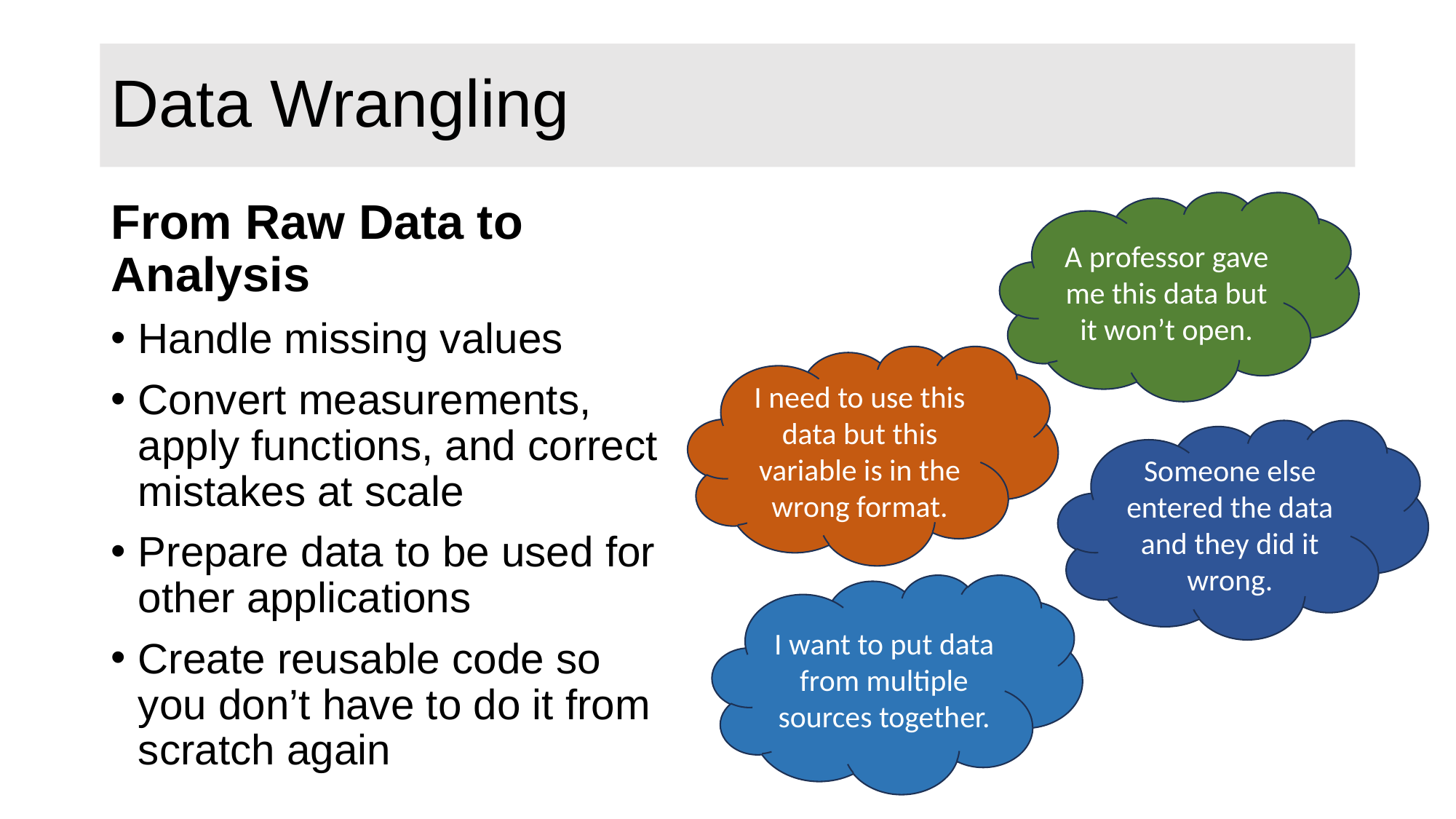

# Data Wrangling
From Raw Data to Analysis
Handle missing values
Convert measurements, apply functions, and correct mistakes at scale
Prepare data to be used for other applications
Create reusable code so you don’t have to do it from scratch again
A professor gave me this data but it won’t open.
I need to use this data but this variable is in the wrong format.
Someone else entered the data and they did it wrong.
I want to put data from multiple sources together.